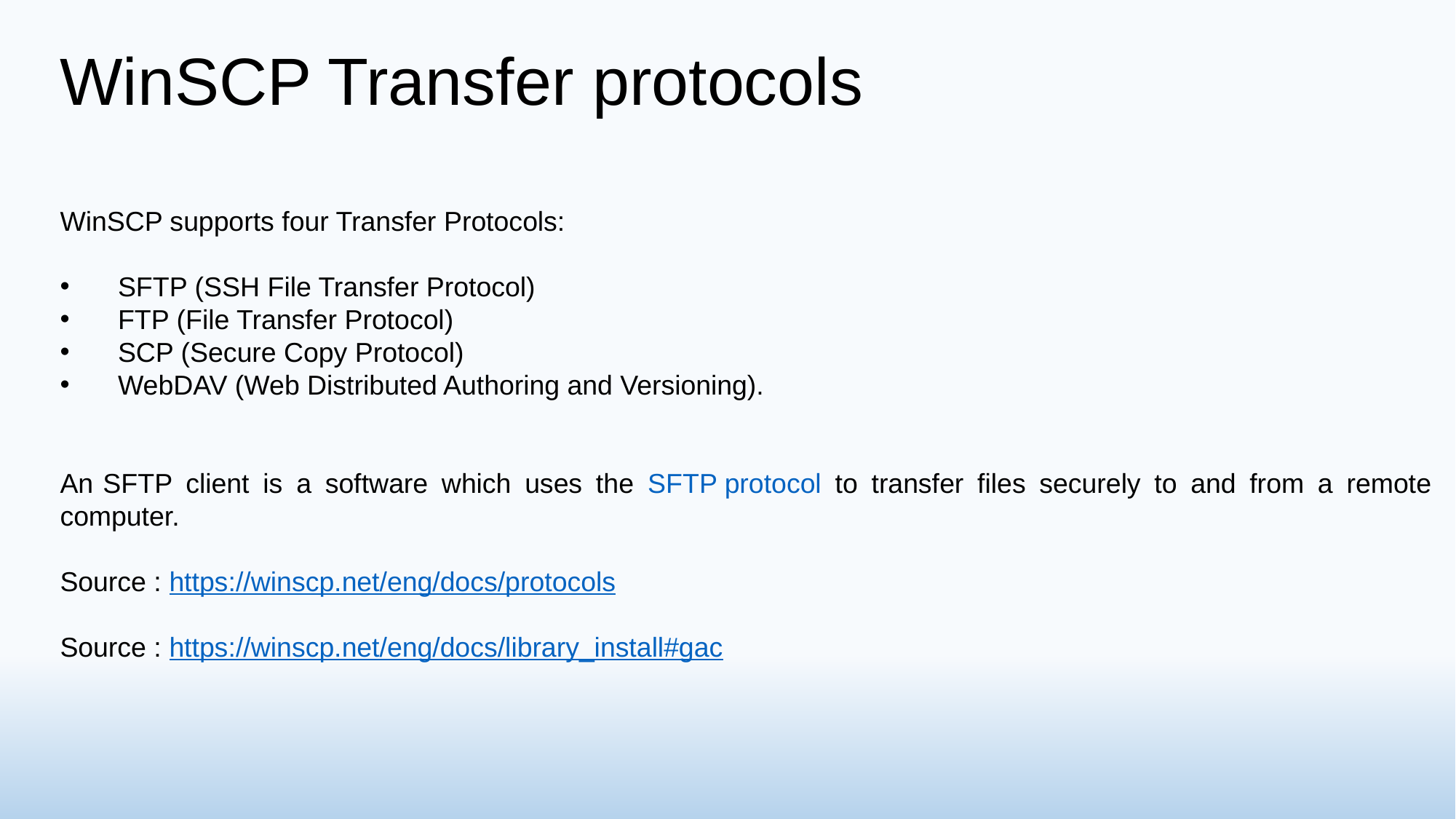

# WinSCP Transfer protocols

WinSCP supports four Transfer Protocols:

    SFTP (SSH File Transfer Protocol)
    FTP (File Transfer Protocol)
    SCP (Secure Copy Protocol)
    WebDAV (Web Distributed Authoring and Versioning).

An SFTP client is a software which uses the SFTP protocol to transfer files securely to and from a remote computer.

Source : https://winscp.net/eng/docs/protocols

Source : https://winscp.net/eng/docs/library_install#gac